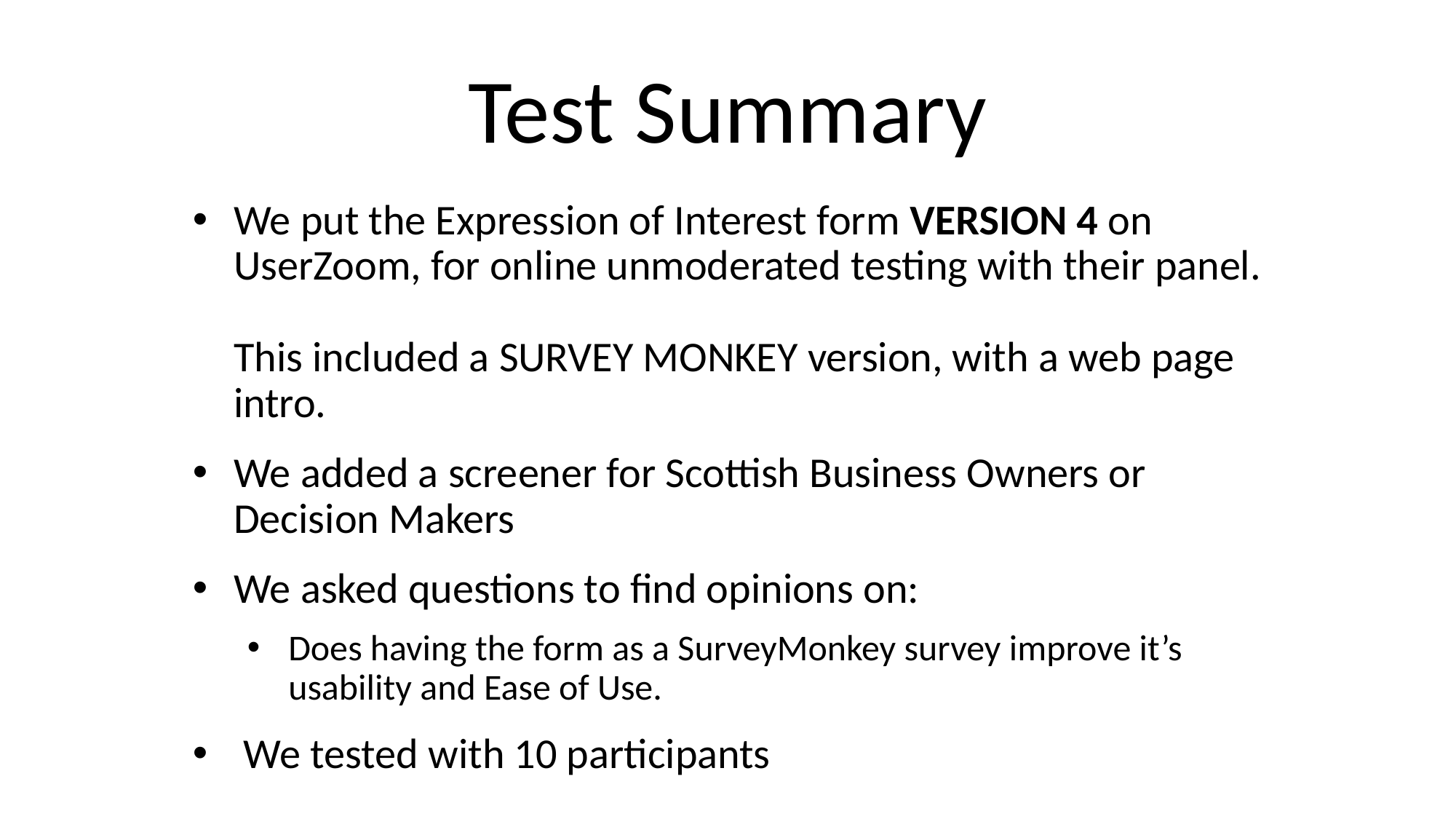

# Test Summary
We put the Expression of Interest form VERSION 4 on UserZoom, for online unmoderated testing with their panel.
This included a SURVEY MONKEY version, with a web page intro.
We added a screener for Scottish Business Owners or Decision Makers
We asked questions to find opinions on:
Does having the form as a SurveyMonkey survey improve it’s usability and Ease of Use.
 We tested with 10 participants